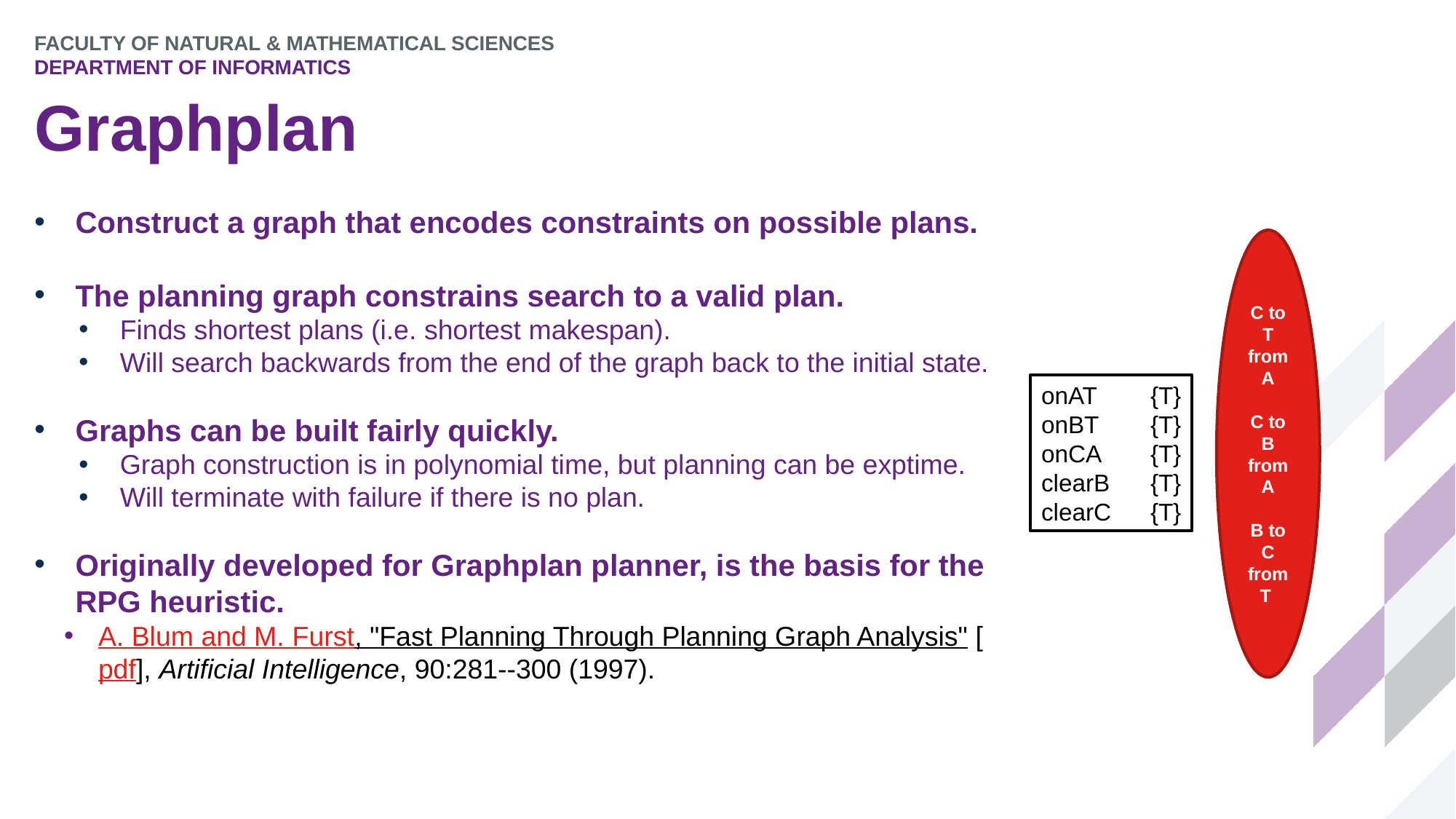

# Graphplan
Construct a graph that encodes constraints on possible plans.
The planning graph constrains search to a valid plan.
Finds shortest plans (i.e. shortest makespan).
Will search backwards from the end of the graph back to the initial state.
Graphs can be built fairly quickly.
Graph construction is in polynomial time, but planning can be exptime.
Will terminate with failure if there is no plan.
Originally developed for Graphplan planner, is the basis for the RPG heuristic.
A. Blum and M. Furst, "Fast Planning Through Planning Graph Analysis" [pdf], Artificial Intelligence, 90:281--300 (1997).
C to T from A

C to B from A

B to C from T
onAT	{T}
onBT   	{T}
onCA  	{T}
clearB 	{T}
clearC 	{T}